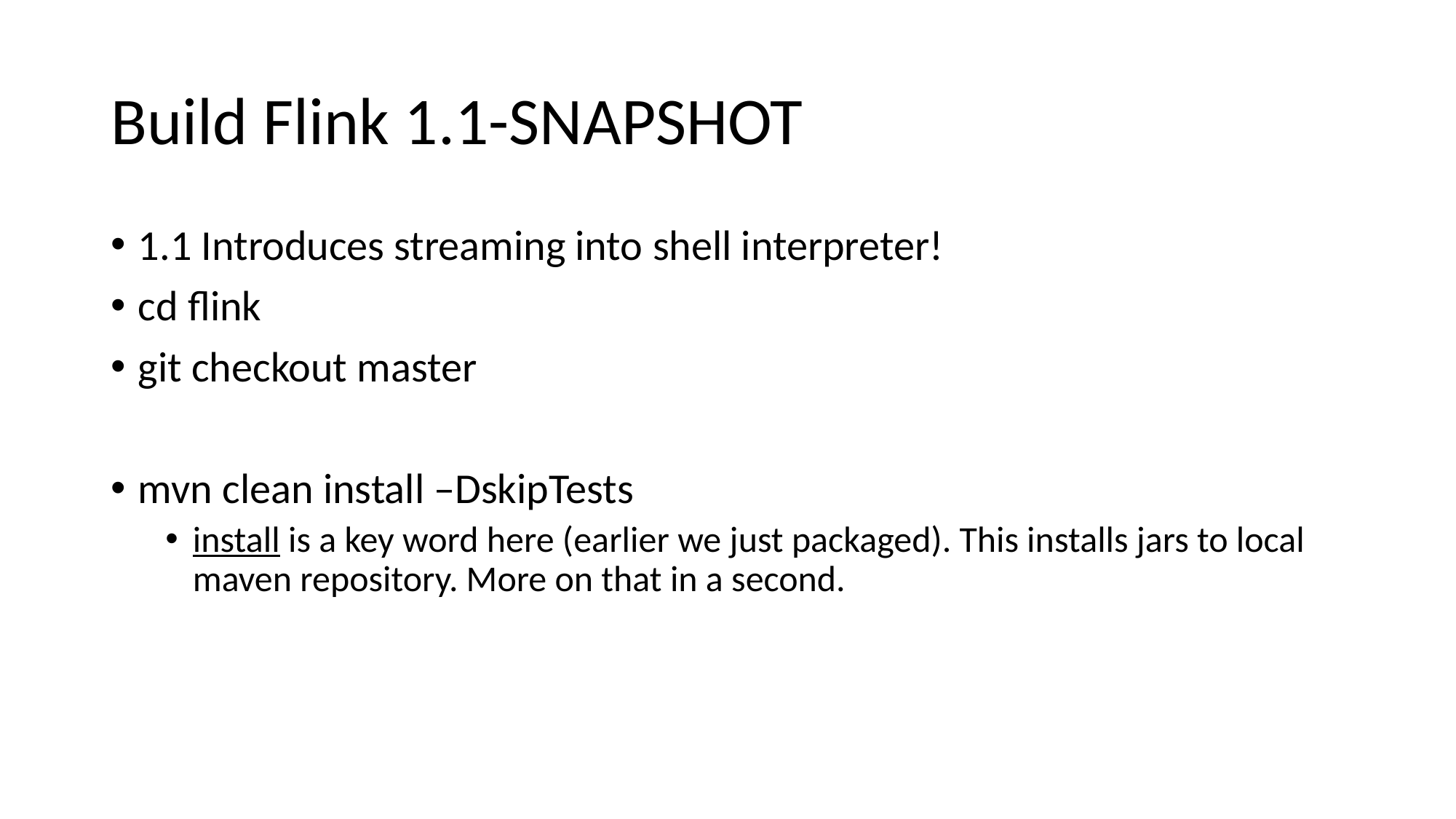

# Build Flink 1.1-SNAPSHOT
1.1 Introduces streaming into shell interpreter!
cd flink
git checkout master

mvn clean install –DskipTests
install is a key word here (earlier we just packaged). This installs jars to local maven repository. More on that in a second.